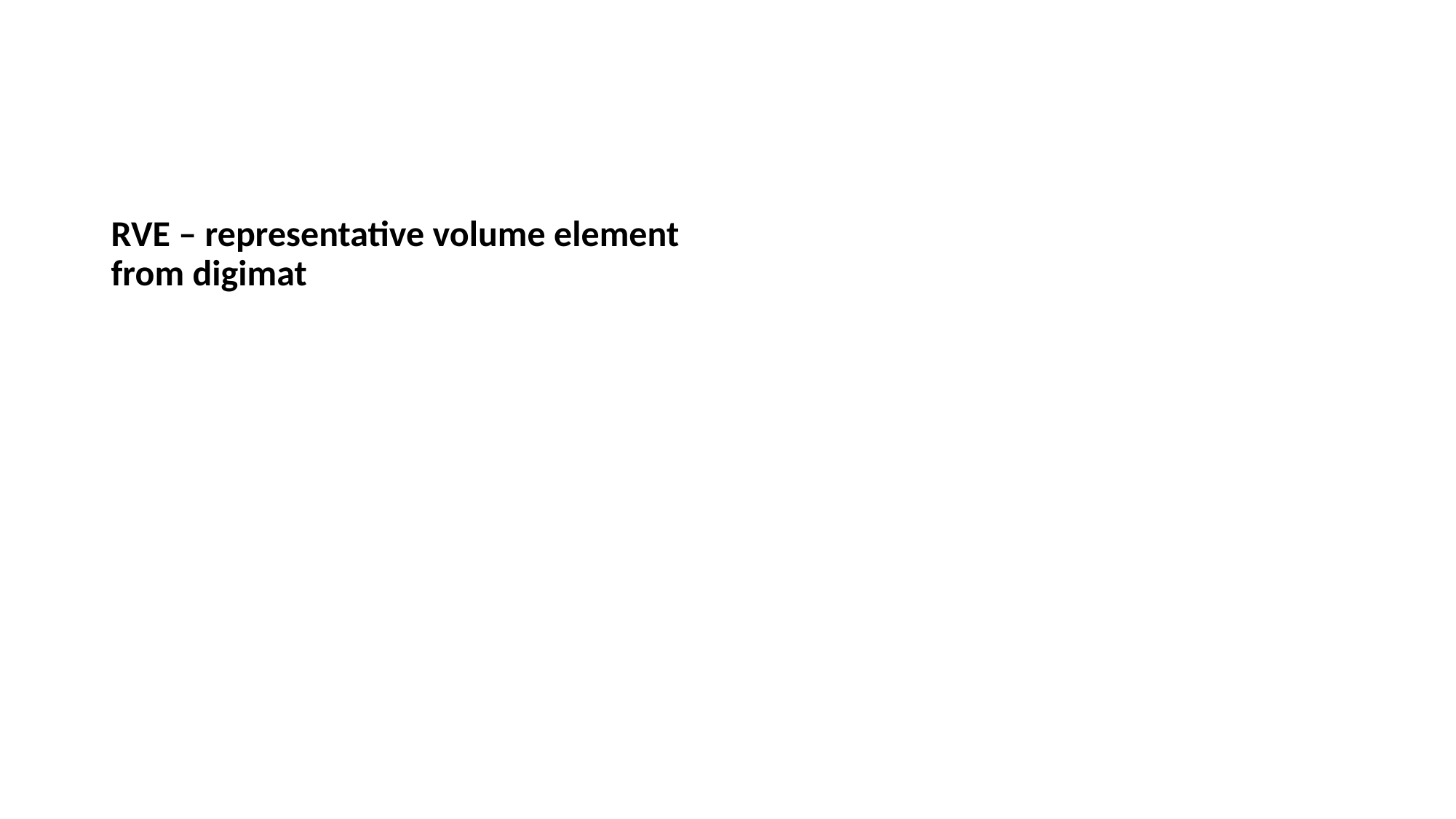

#
RVE – representative volume element from digimat